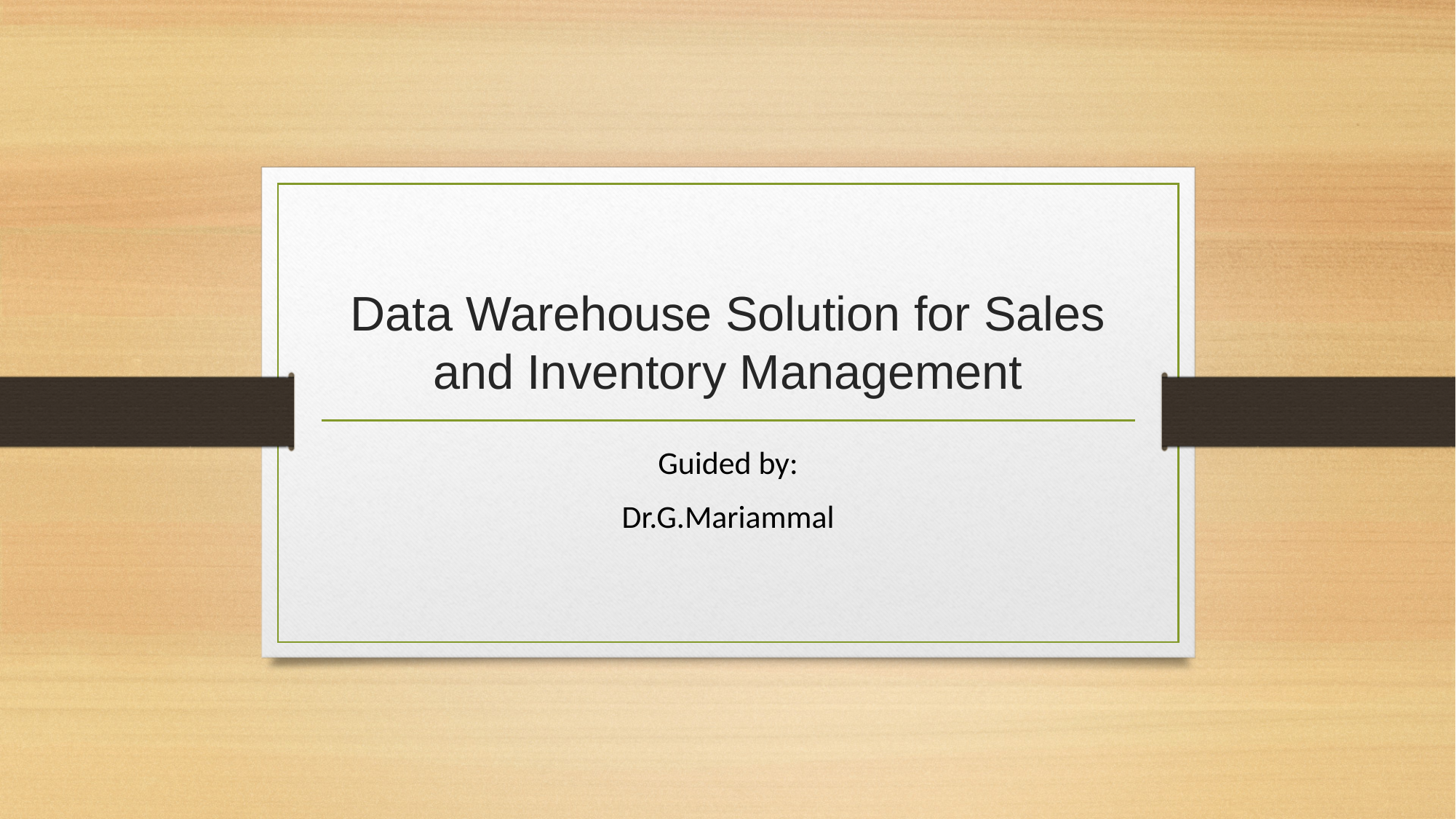

# Data Warehouse Solution for Sales and Inventory Management
Guided by:
Dr.G.Mariammal